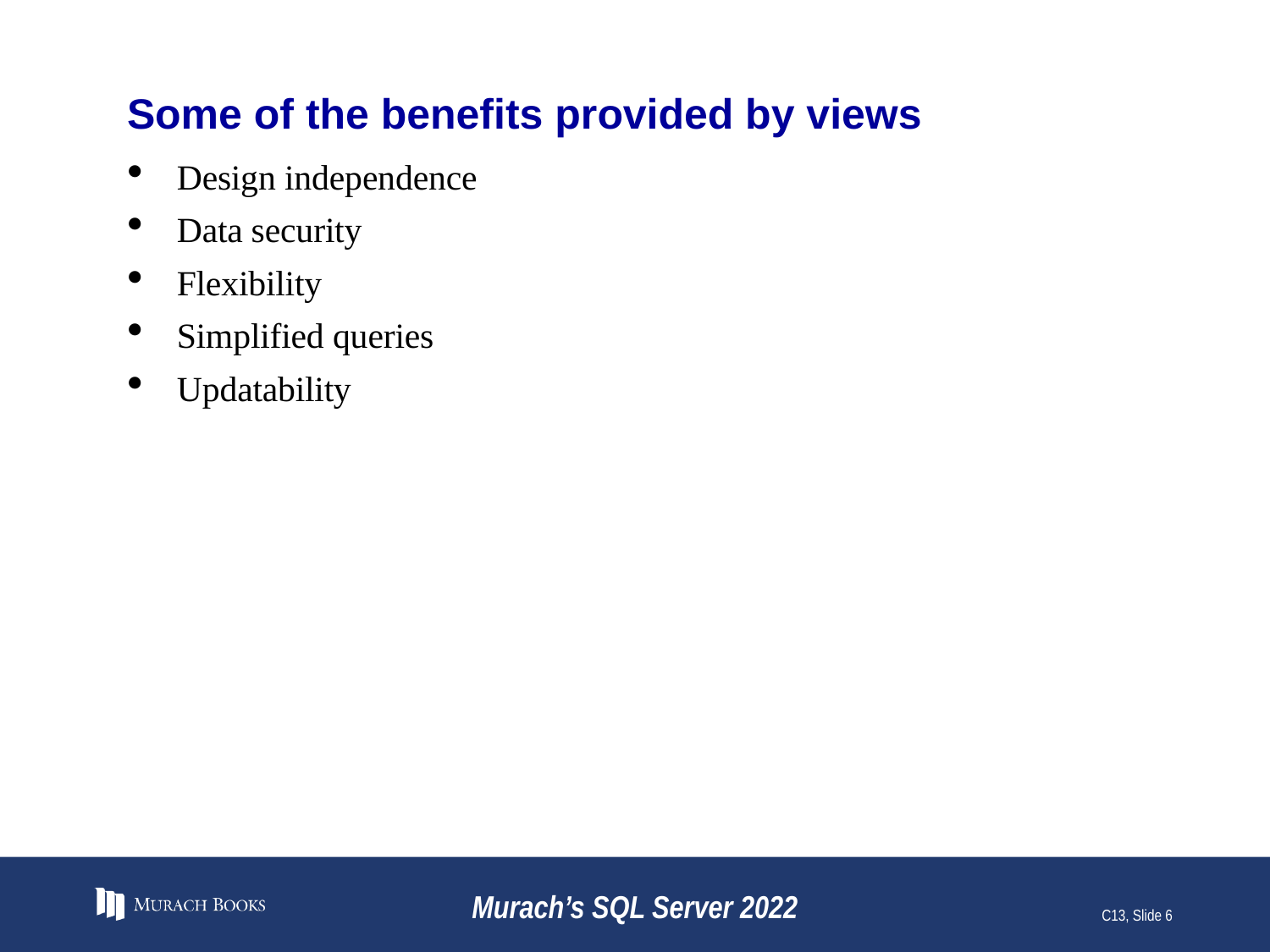

# Some of the benefits provided by views
Design independence
Data security
Flexibility
Simplified queries
Updatability

Murach’s SQL Server 2022

C13, Slide 6